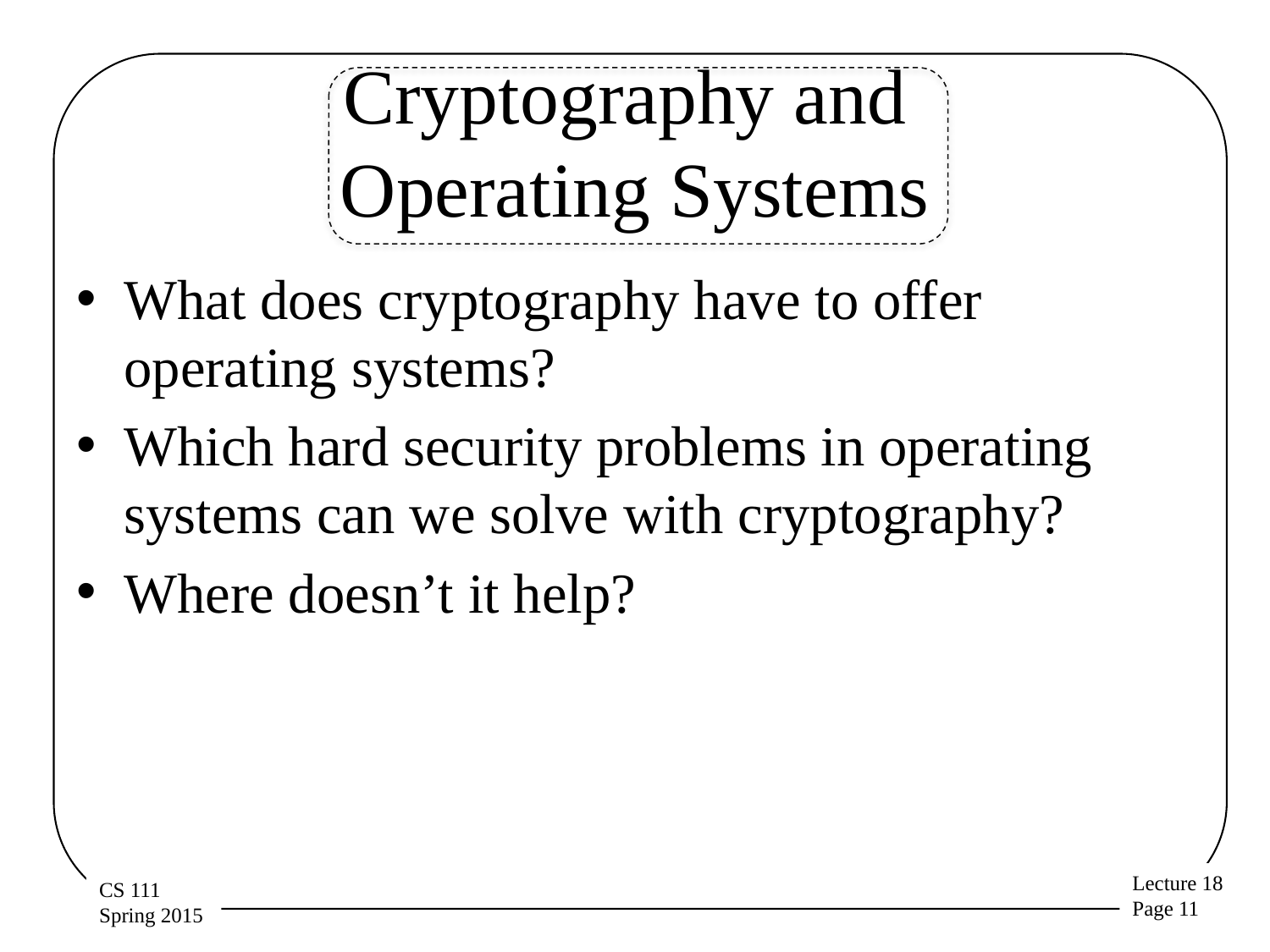

# Cryptography and Operating Systems

What does cryptography have to offer operating systems?
Which hard security problems in operating systems can we solve with cryptography?
Where doesn’t it help?